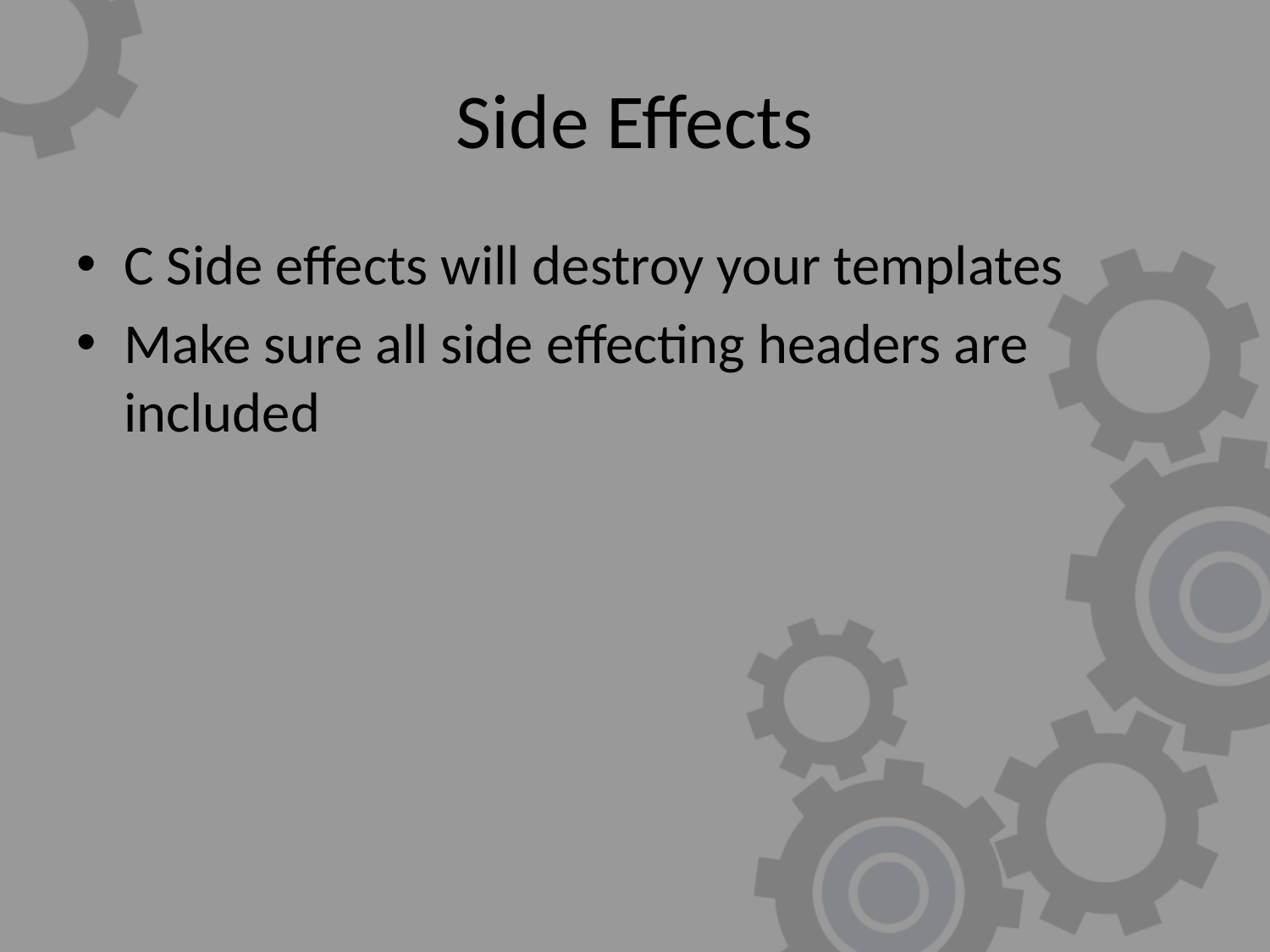

# Side Effects
C Side effects will destroy your templates
Make sure all side effecting headers are included